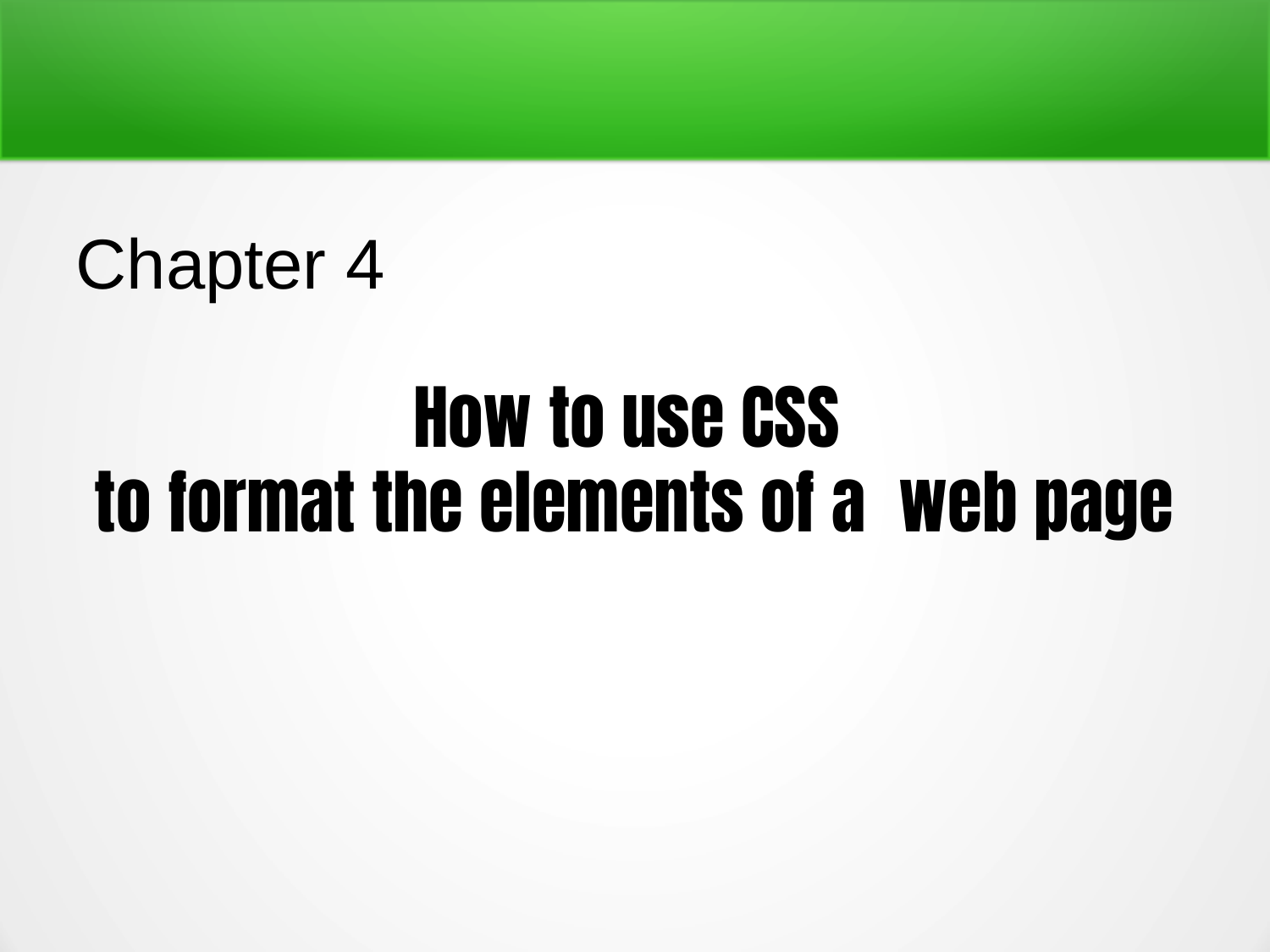

Chapter 4
How to use CSS
to format the elements of a  web page